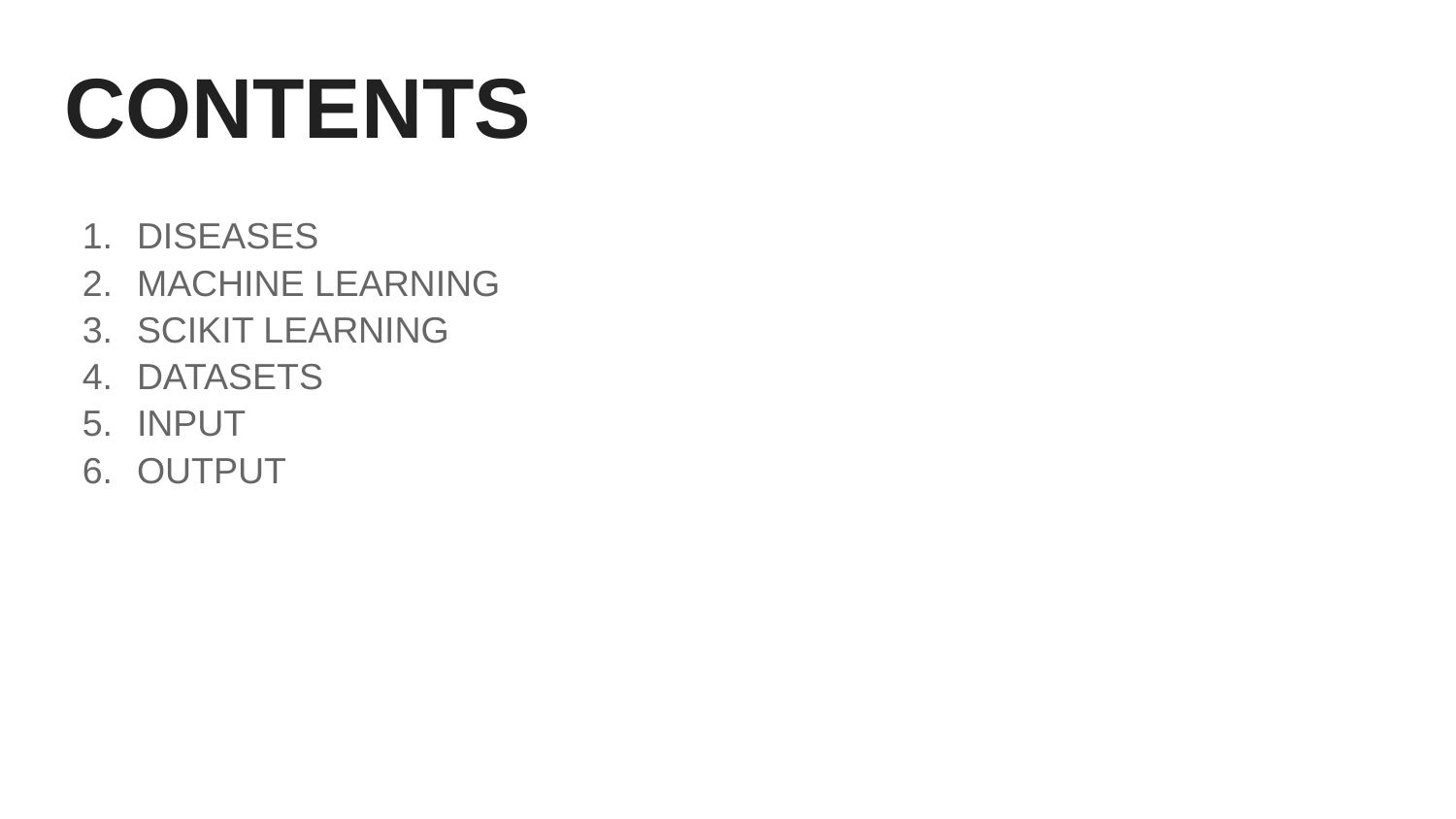

# CONTENTS
DISEASES
MACHINE LEARNING
SCIKIT LEARNING
DATASETS
INPUT
OUTPUT